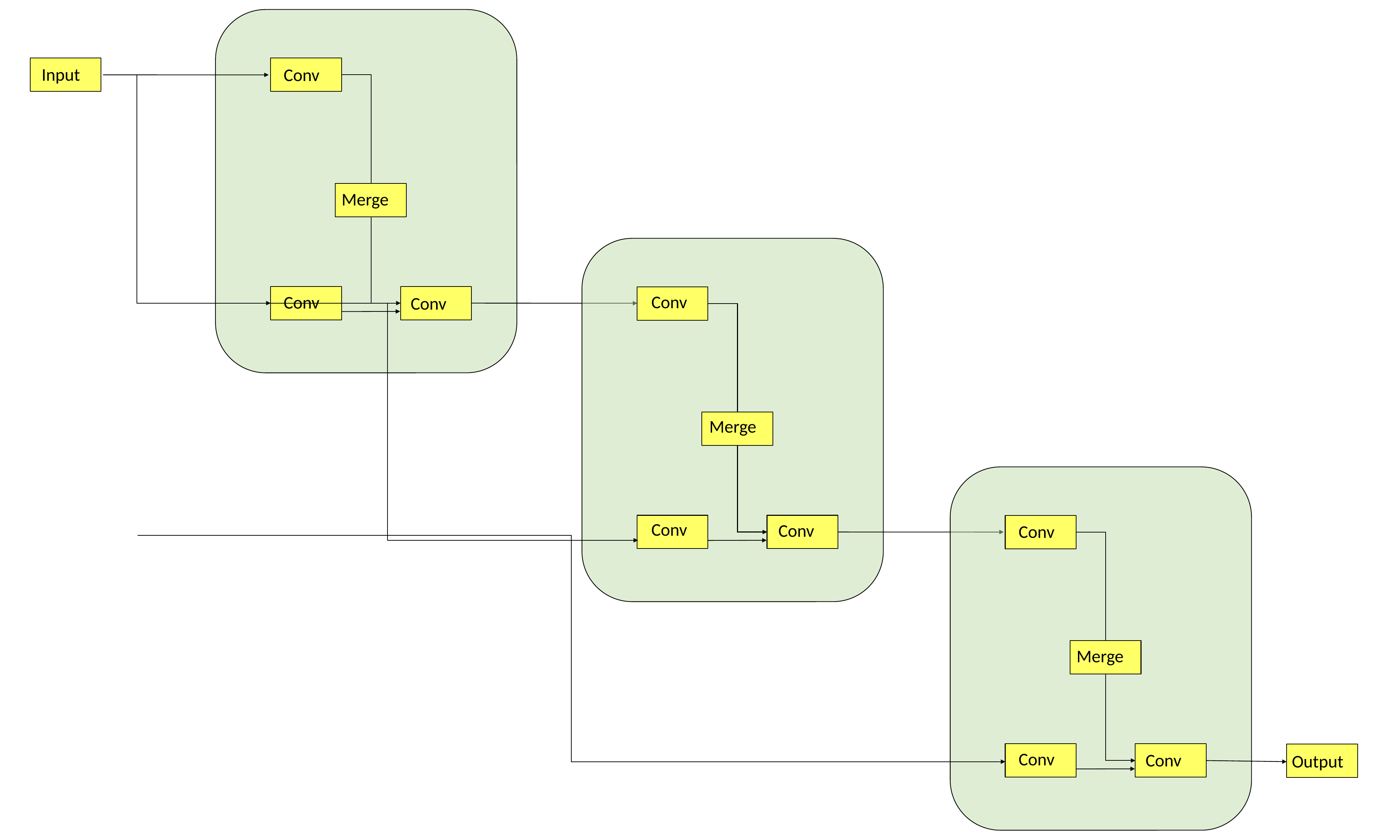

a

Input
Conv

Merge

Conv
Conv
Conv

Merge

Conv

Conv
Conv

Merge

Conv
Conv
Output